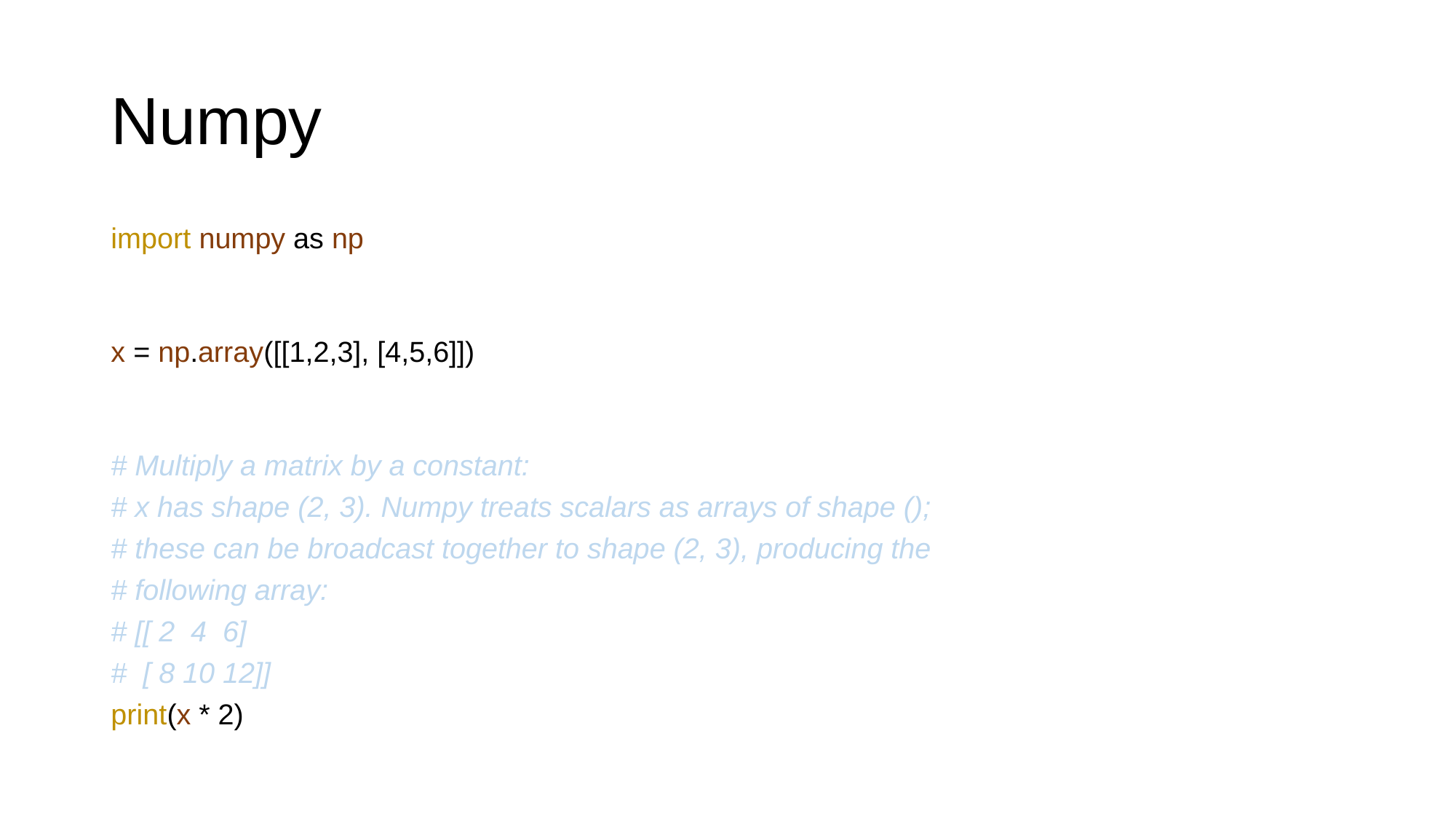

# Numpy
import numpy as np

x = np.array([[1,2,3], [4,5,6]])

# Multiply a matrix by a constant:
# x has shape (2, 3). Numpy treats scalars as arrays of shape ();
# these can be broadcast together to shape (2, 3), producing the
# following array:
# [[ 2  4  6]
#  [ 8 10 12]]
print(x * 2)